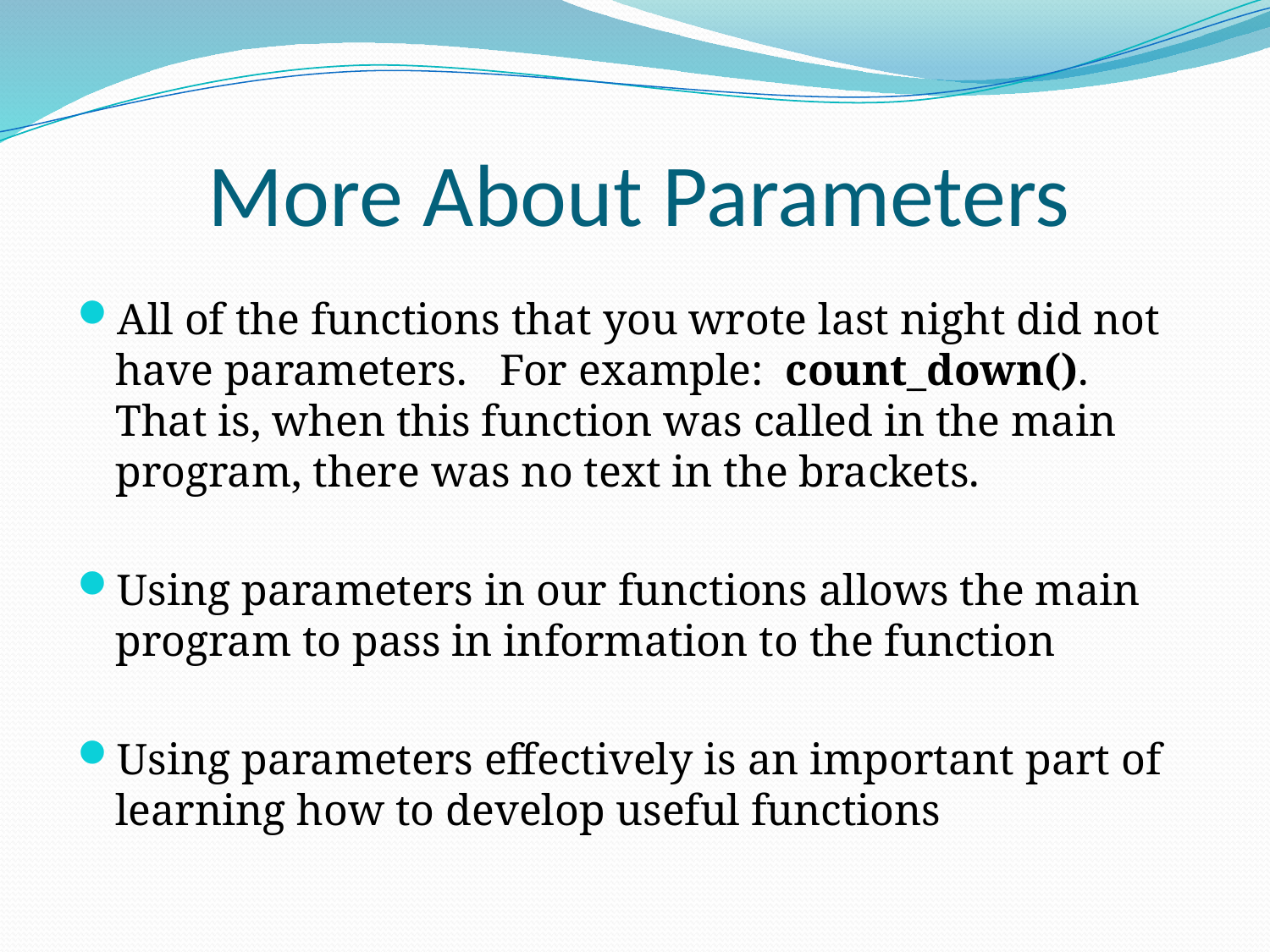

# More About Parameters

All of the functions that you wrote last night did not have parameters.   For example:  count_down().   That is, when this function was called in the main program, there was no text in the brackets.

Using parameters in our functions allows the main program to pass in information to the function

Using parameters effectively is an important part of learning how to develop useful functions